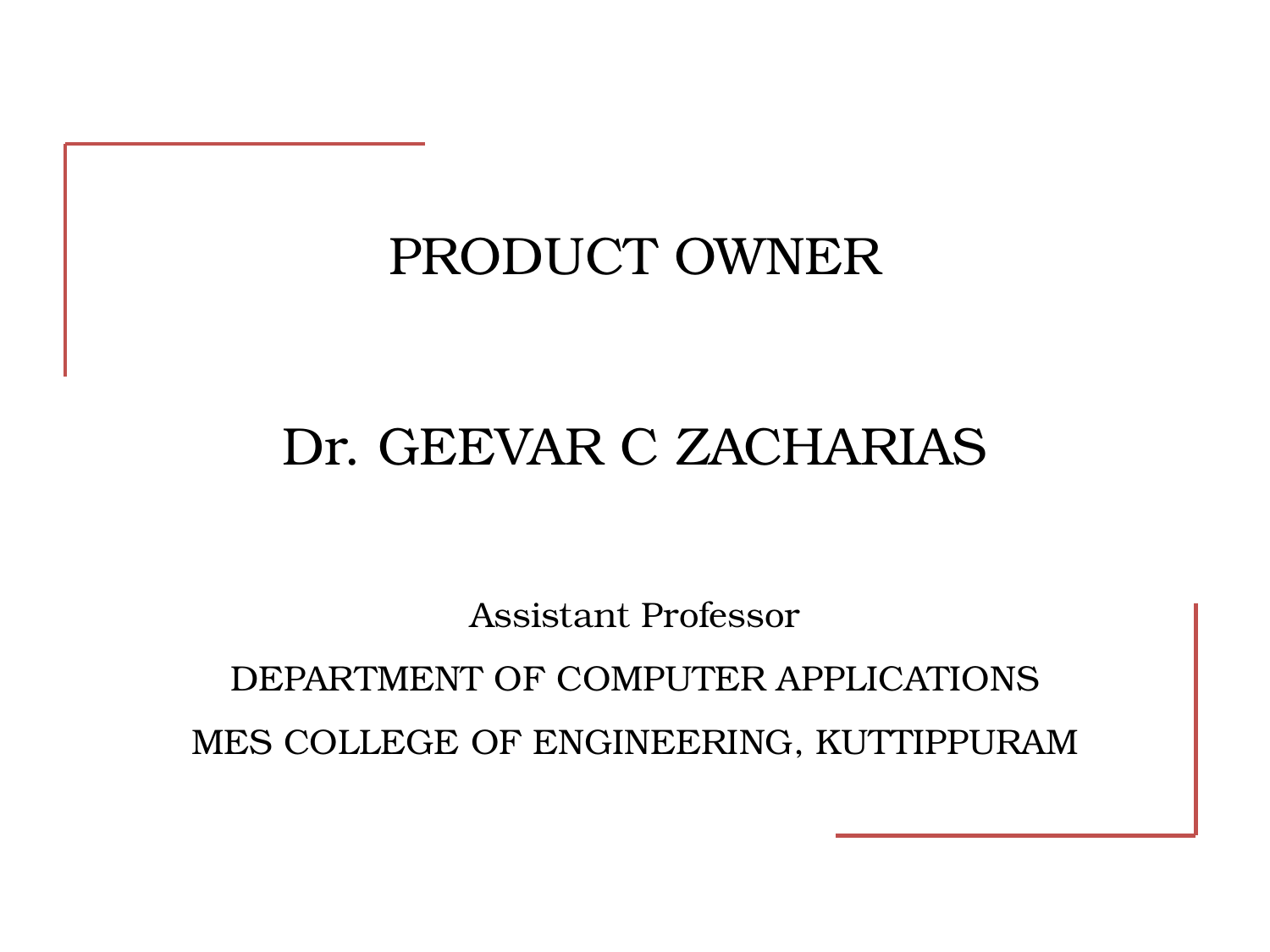

# PRODUCT OWNER Dr. GEEVAR C ZACHARIAS Assistant Professor DEPARTMENT OF COMPUTER APPLICATIONS MES COLLEGE OF ENGINEERING, KUTTIPPURAM